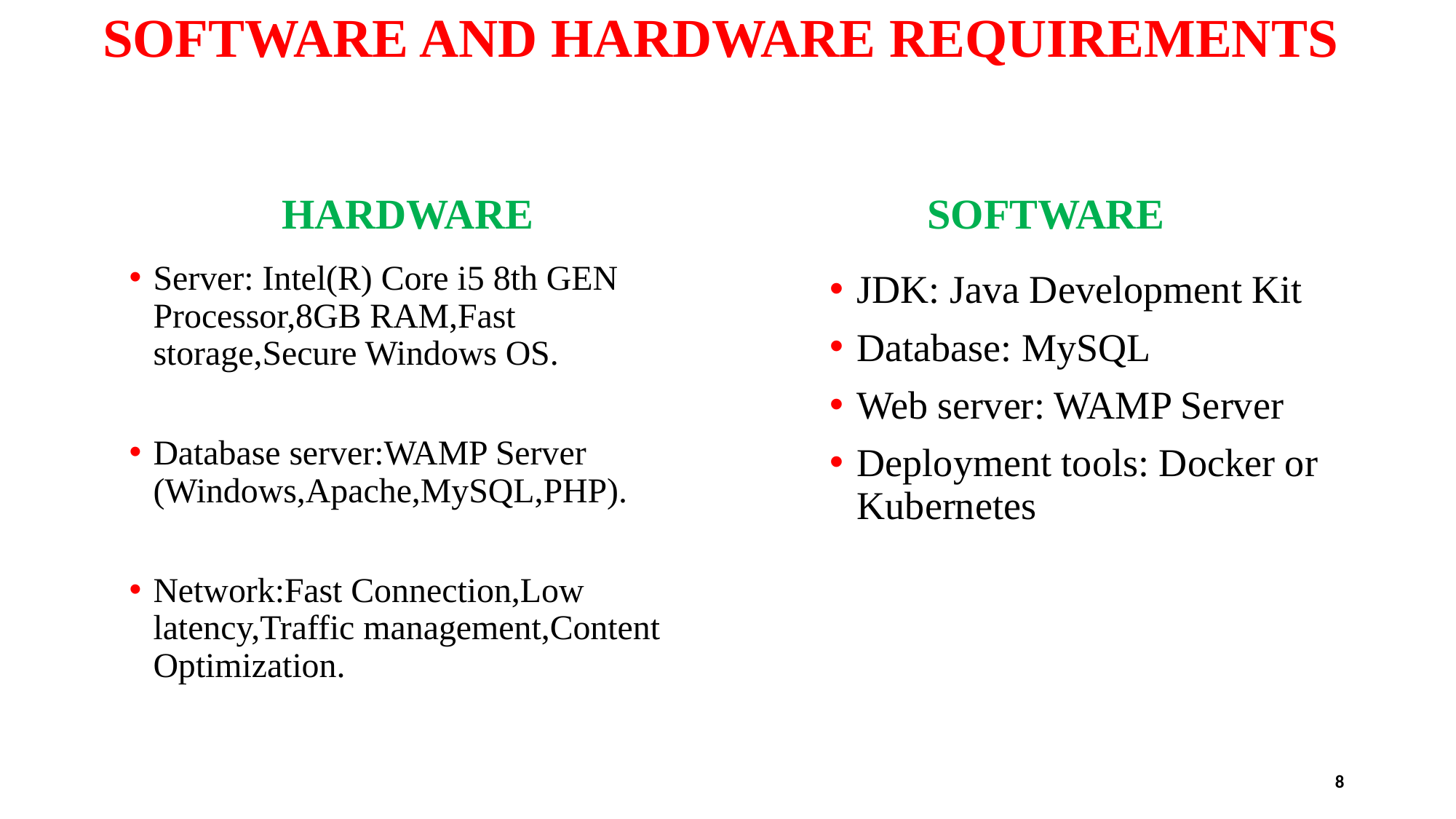

# SOFTWARE AND HARDWARE REQUIREMENTS
HARDWARE
SOFTWARE
Server: Intel(R) Core i5 8th GEN Processor,8GB RAM,Fast storage,Secure Windows OS.

Database server:WAMP Server (Windows,Apache,MySQL,PHP).

Network:Fast Connection,Low latency,Traffic management,Content Optimization.
JDK: Java Development Kit
Database: MySQL
Web server: WAMP Server
Deployment tools: Docker or Kubernetes

8